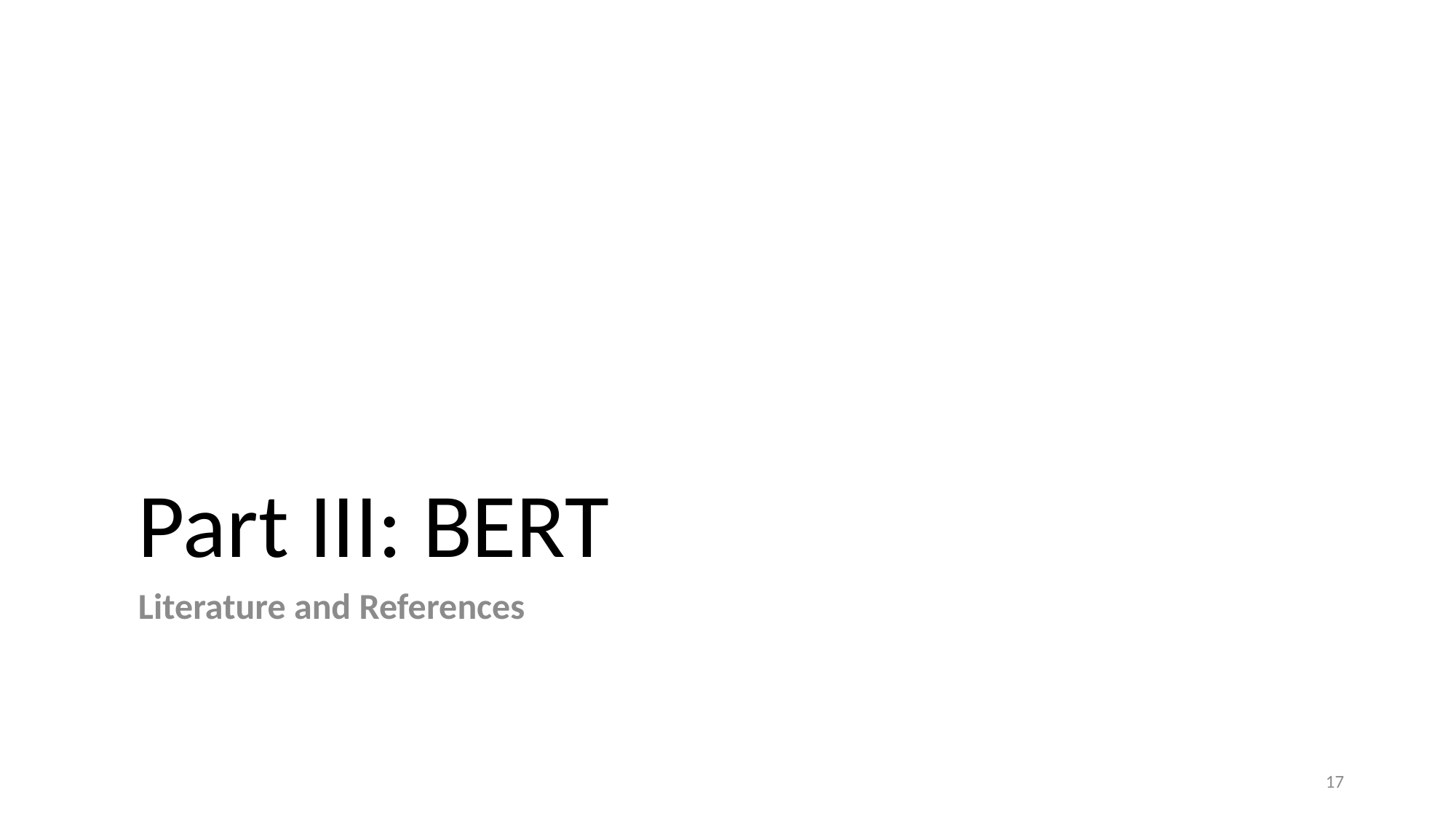

# Part III: BERT
Literature and References
17